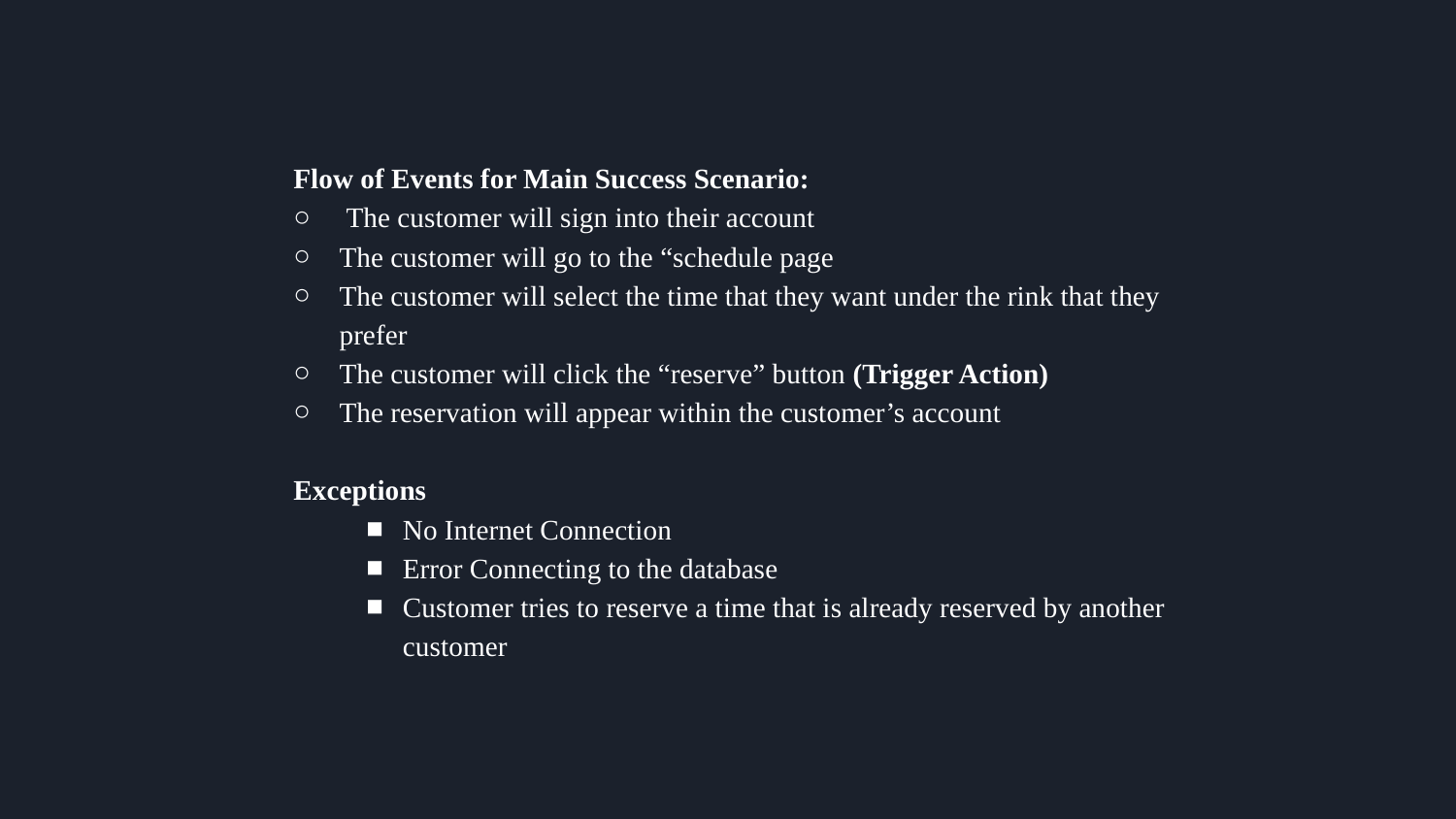

Flow of Events for Main Success Scenario:
 The customer will sign into their account
The customer will go to the “schedule page
The customer will select the time that they want under the rink that they prefer
The customer will click the “reserve” button (Trigger Action)
The reservation will appear within the customer’s account

Exceptions
No Internet Connection
Error Connecting to the database
Customer tries to reserve a time that is already reserved by another customer